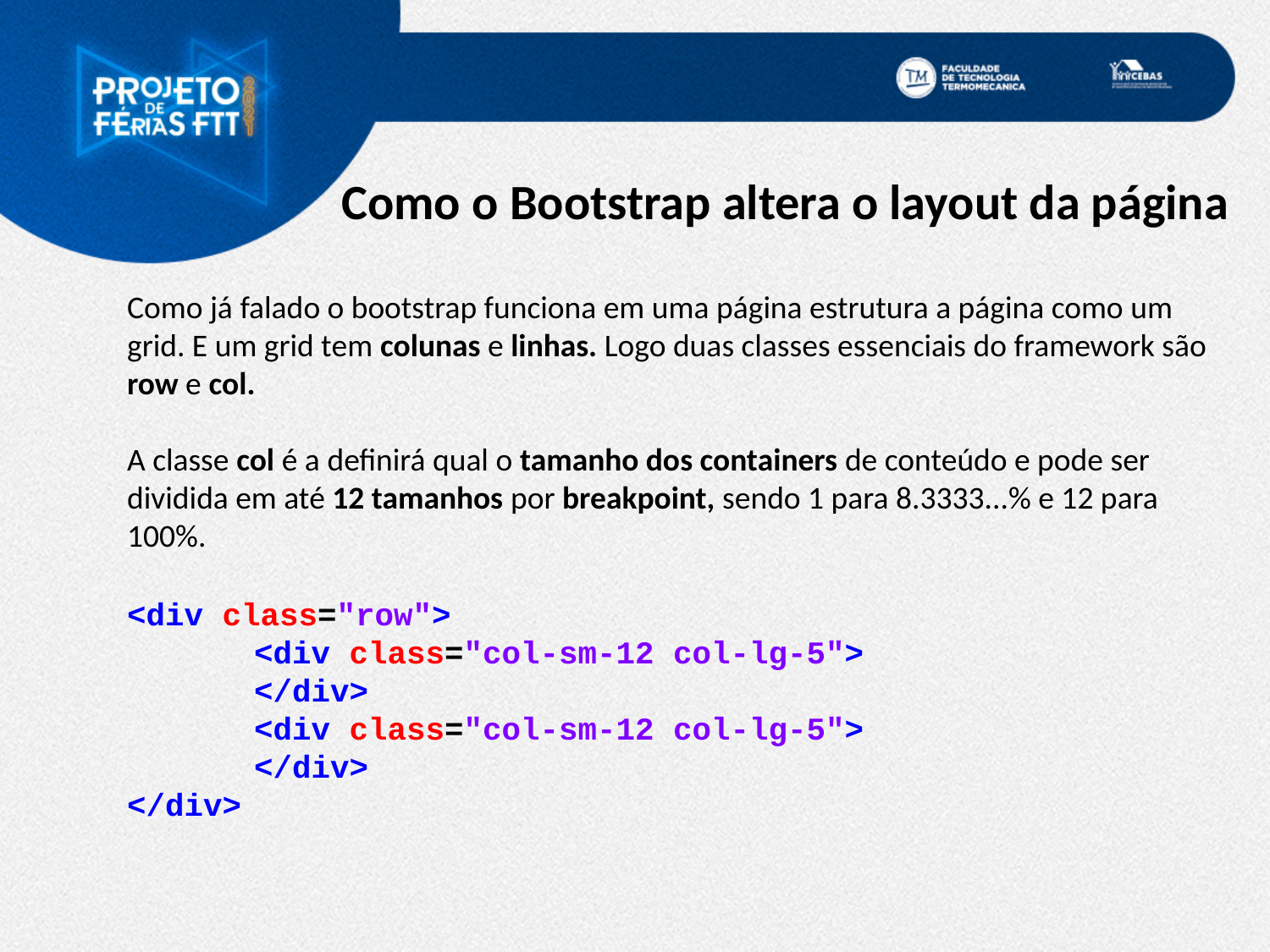

Como o Bootstrap altera o layout da página
Como já falado o bootstrap funciona em uma página estrutura a página como um grid. E um grid tem colunas e linhas. Logo duas classes essenciais do framework são row e col.

A classe col é a definirá qual o tamanho dos containers de conteúdo e pode ser dividida em até 12 tamanhos por breakpoint, sendo 1 para 8.3333...% e 12 para 100%.
<div class="row">
	<div class="col-sm-12 col-lg-5">
	</div>
	<div class="col-sm-12 col-lg-5">
	</div>
</div>